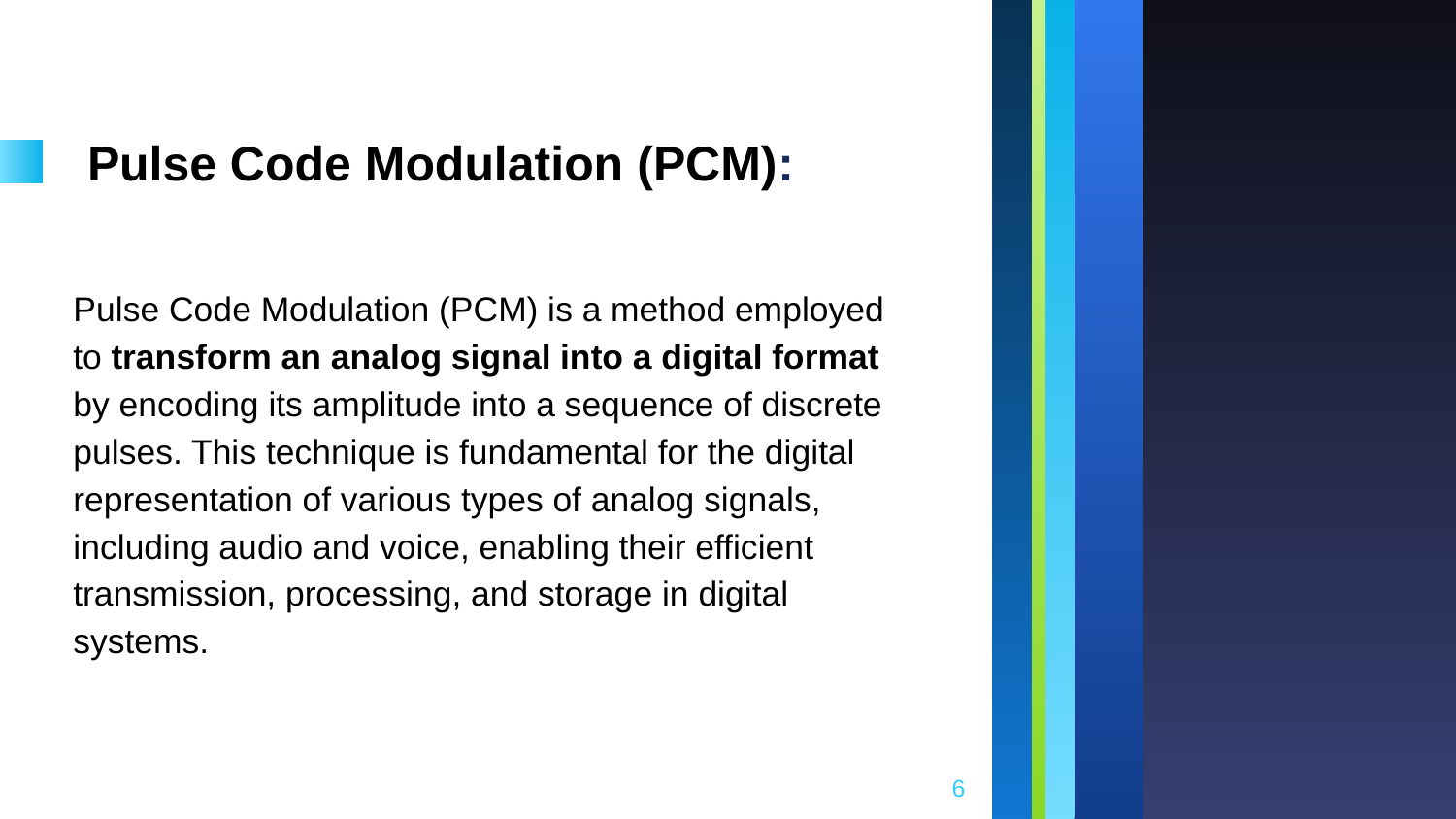

# Pulse Code Modulation (PCM):
Pulse Code Modulation (PCM) is a method employed to transform an analog signal into a digital format by encoding its amplitude into a sequence of discrete pulses. This technique is fundamental for the digital representation of various types of analog signals, including audio and voice, enabling their efficient transmission, processing, and storage in digital systems.

6